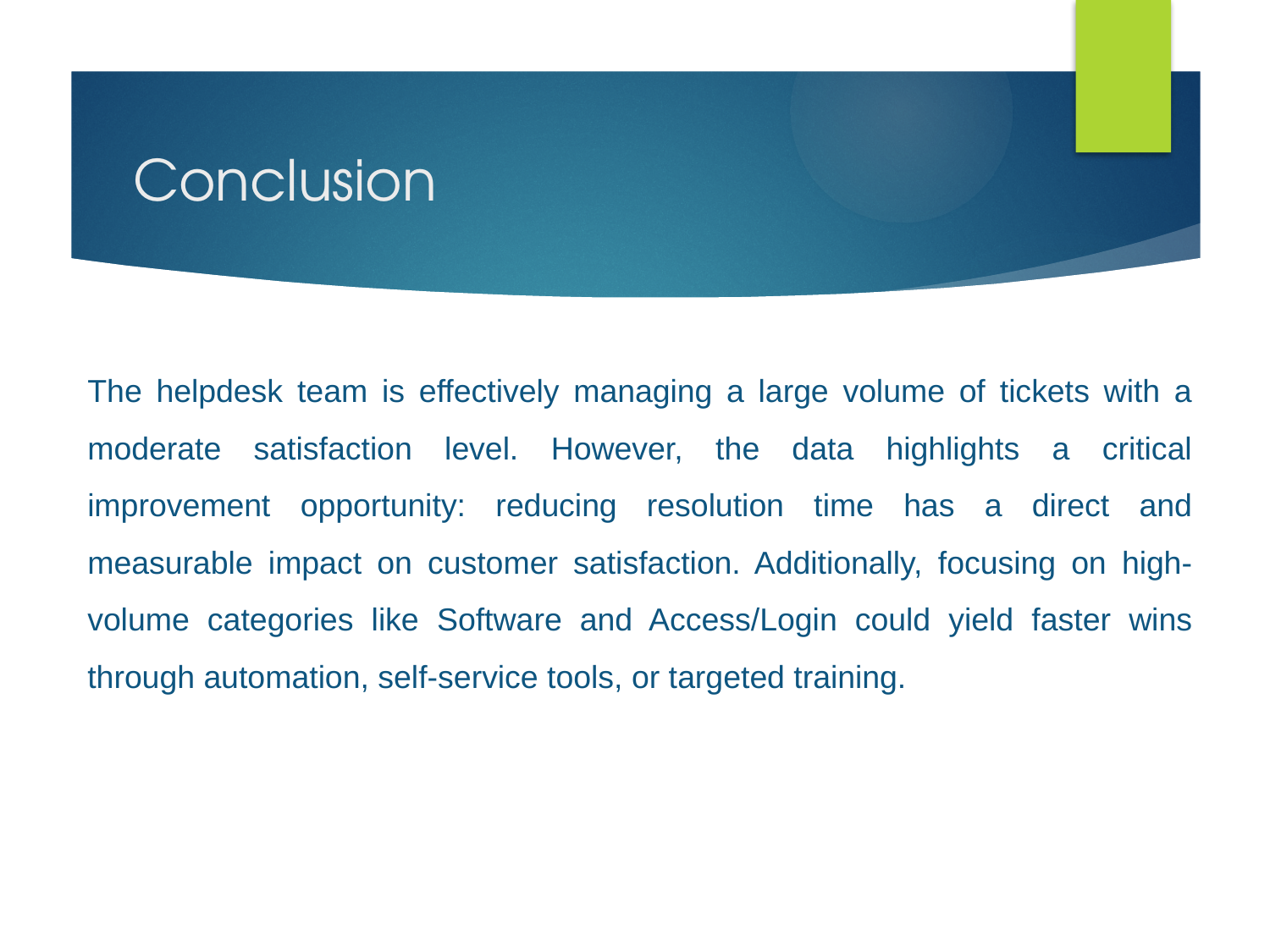

# Conclusion
The helpdesk team is effectively managing a large volume of tickets with a moderate satisfaction level. However, the data highlights a critical improvement opportunity: reducing resolution time has a direct and measurable impact on customer satisfaction. Additionally, focusing on high-volume categories like Software and Access/Login could yield faster wins through automation, self-service tools, or targeted training.